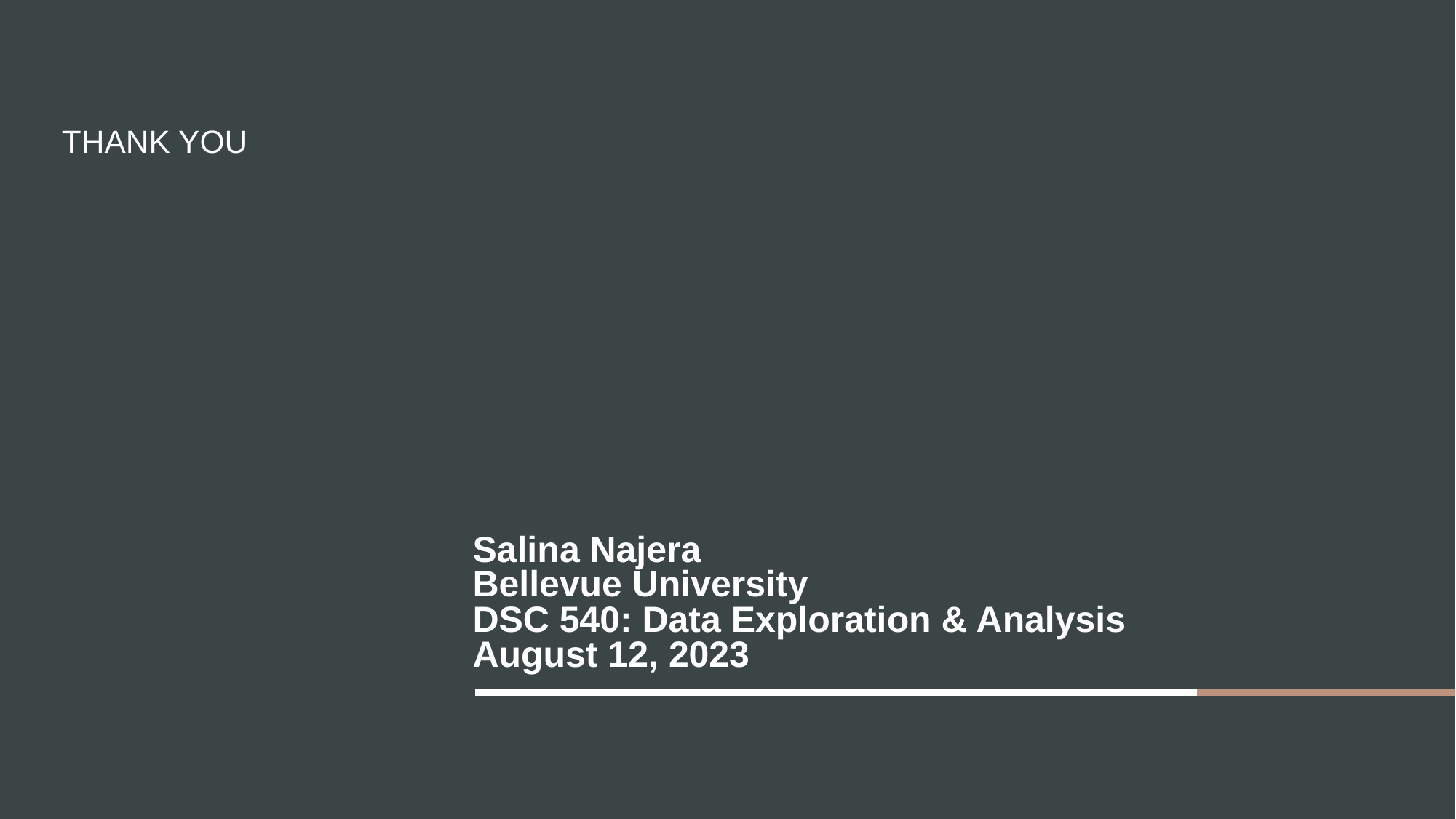

# Thank you

Salina Najera
Bellevue University
DSC 540: Data Exploration & Analysis
August 12, 2023